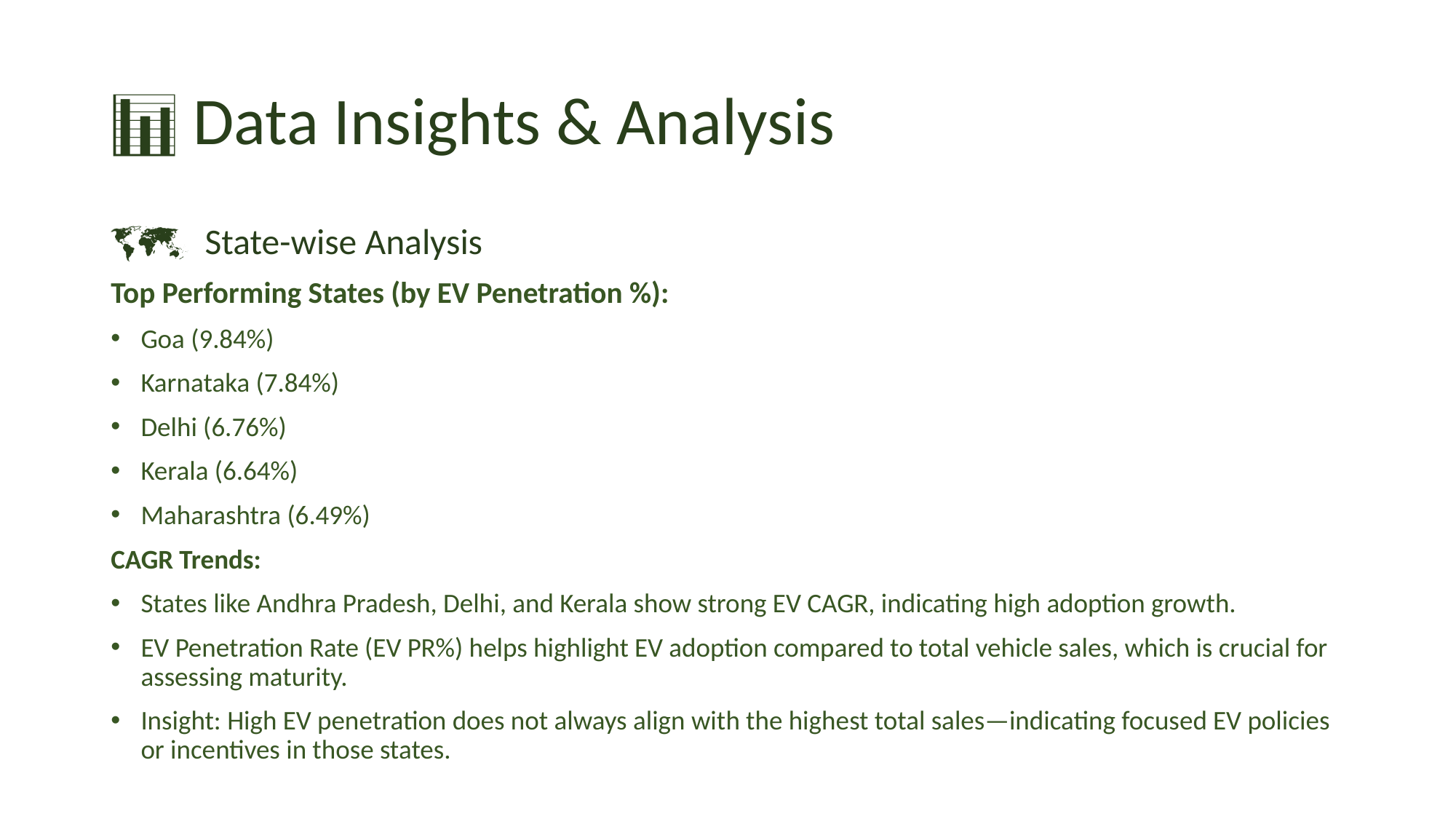

# 📊 Data Insights & Analysis
🗺  State-wise Analysis
Top Performing States (by EV Penetration %):
Goa (9.84%)
Karnataka (7.84%)
Delhi (6.76%)
Kerala (6.64%)
Maharashtra (6.49%)
CAGR Trends:
States like Andhra Pradesh, Delhi, and Kerala show strong EV CAGR, indicating high adoption growth.
EV Penetration Rate (EV PR%) helps highlight EV adoption compared to total vehicle sales, which is crucial for assessing maturity.
Insight: High EV penetration does not always align with the highest total sales—indicating focused EV policies or incentives in those states.